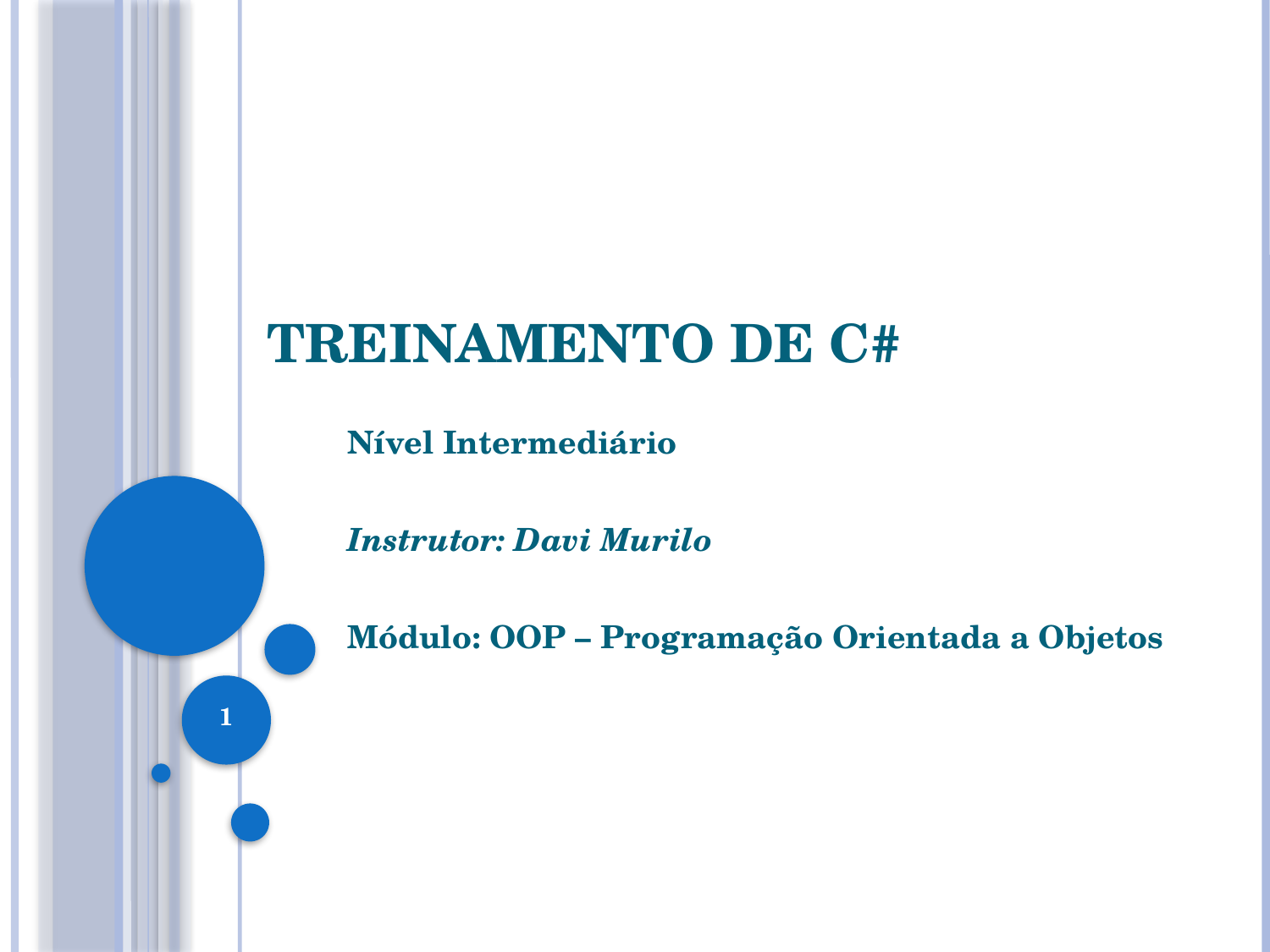

# Treinamento de C#
Nível Intermediário

Instrutor: Davi Murilo

Módulo: OOP – Programação Orientada a Objetos

1